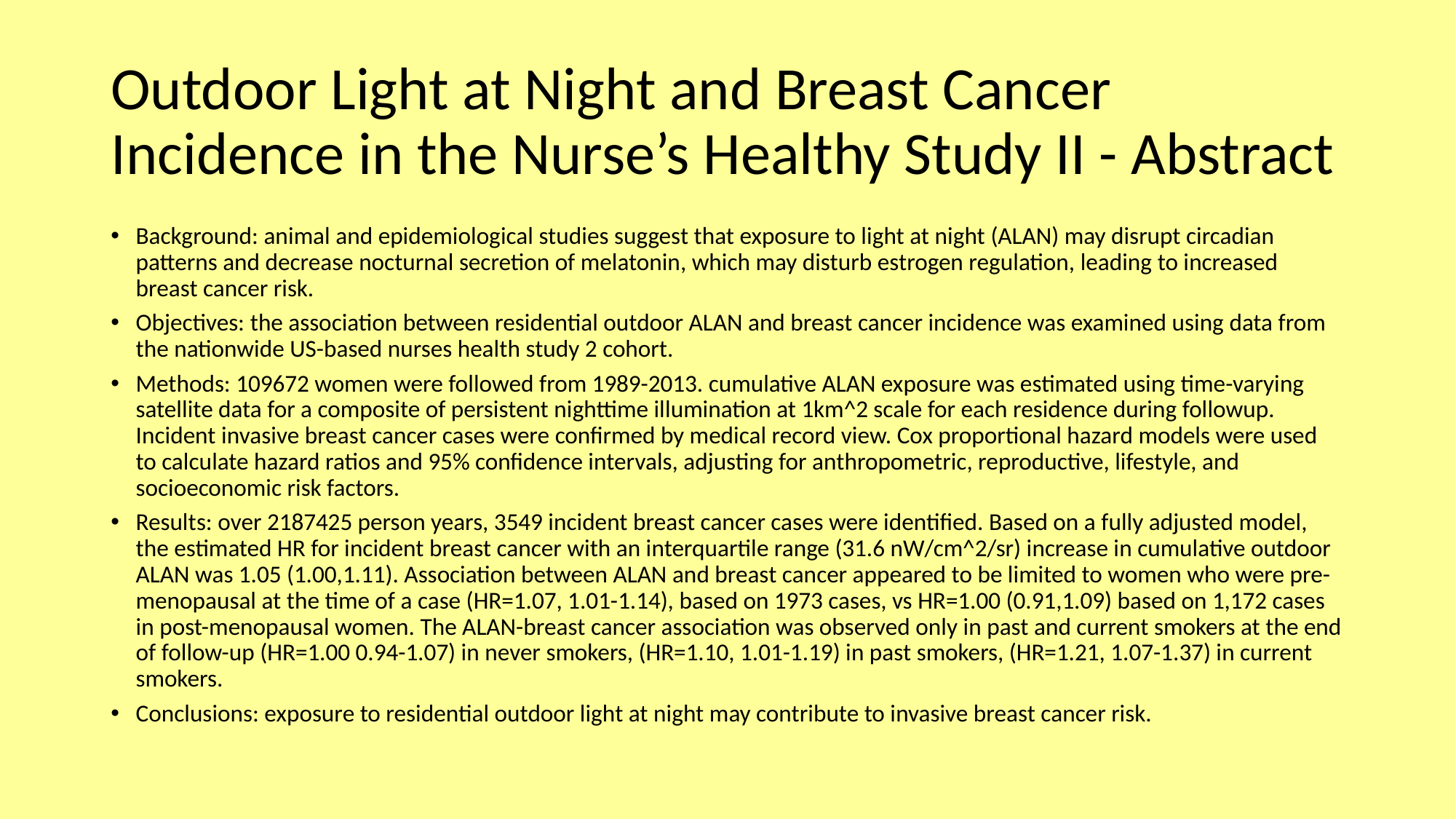

# Outdoor Light at Night and Breast Cancer Incidence in the Nurse’s Healthy Study II - Abstract
Background: animal and epidemiological studies suggest that exposure to light at night (ALAN) may disrupt circadian patterns and decrease nocturnal secretion of melatonin, which may disturb estrogen regulation, leading to increased breast cancer risk.
Objectives: the association between residential outdoor ALAN and breast cancer incidence was examined using data from the nationwide US-based nurses health study 2 cohort.
Methods: 109672 women were followed from 1989-2013. cumulative ALAN exposure was estimated using time-varying satellite data for a composite of persistent nighttime illumination at 1km^2 scale for each residence during followup. Incident invasive breast cancer cases were confirmed by medical record view. Cox proportional hazard models were used to calculate hazard ratios and 95% confidence intervals, adjusting for anthropometric, reproductive, lifestyle, and socioeconomic risk factors.
Results: over 2187425 person years, 3549 incident breast cancer cases were identified. Based on a fully adjusted model, the estimated HR for incident breast cancer with an interquartile range (31.6 nW/cm^2/sr) increase in cumulative outdoor ALAN was 1.05 (1.00,1.11). Association between ALAN and breast cancer appeared to be limited to women who were pre-menopausal at the time of a case (HR=1.07, 1.01-1.14), based on 1973 cases, vs HR=1.00 (0.91,1.09) based on 1,172 cases in post-menopausal women. The ALAN-breast cancer association was observed only in past and current smokers at the end of follow-up (HR=1.00 0.94-1.07) in never smokers, (HR=1.10, 1.01-1.19) in past smokers, (HR=1.21, 1.07-1.37) in current smokers.
Conclusions: exposure to residential outdoor light at night may contribute to invasive breast cancer risk.